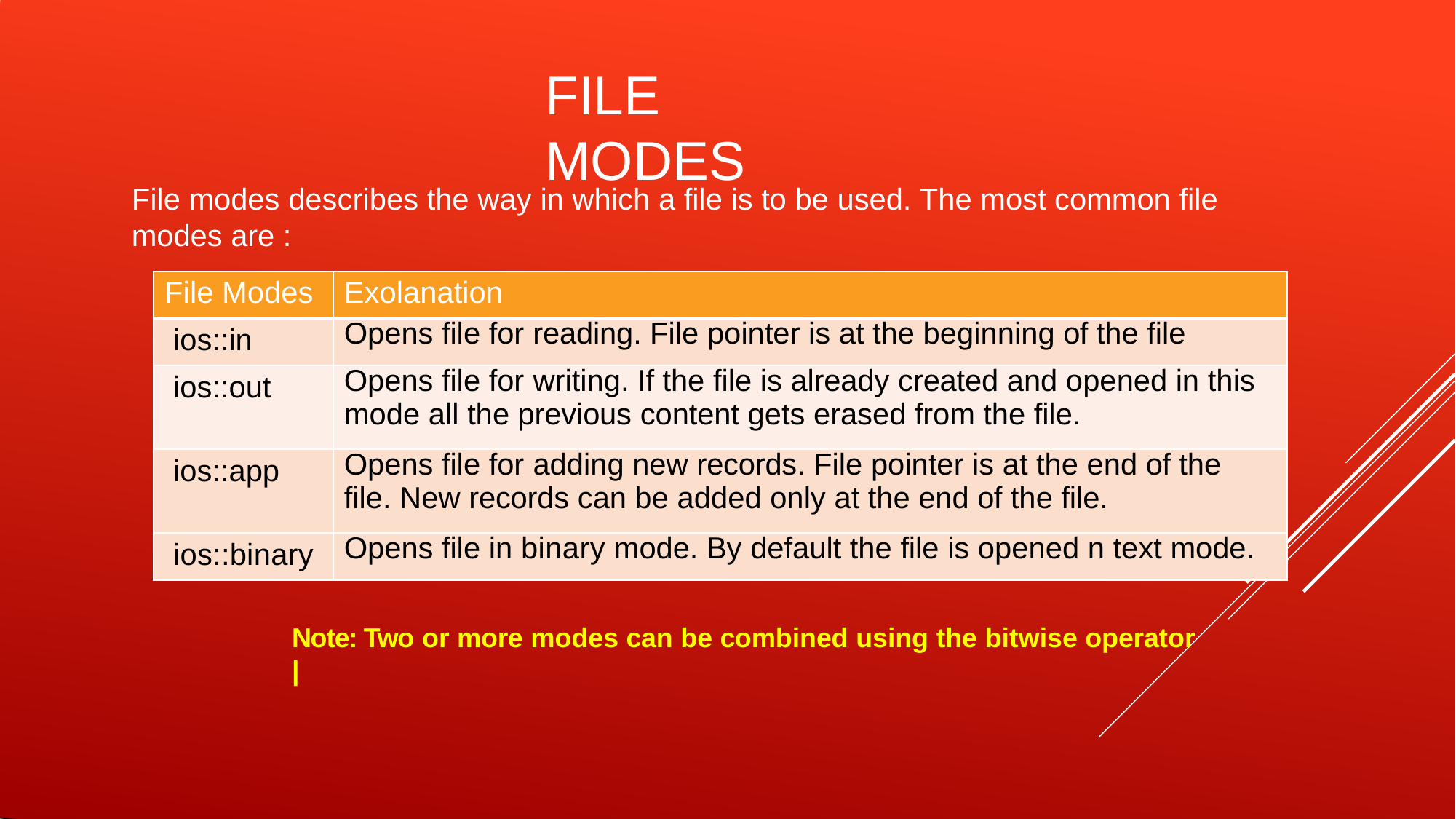

# FILE MODES
File modes describes the way in which a file is to be used. The most common file  modes are :
| File Modes | Exolanation |
| --- | --- |
| ios::in | Opens file for reading. File pointer is at the beginning of the file |
| ios::out | Opens file for writing. If the file is already created and opened in this mode all the previous content gets erased from the file. |
| ios::app | Opens file for adding new records. File pointer is at the end of the file. New records can be added only at the end of the file. |
| ios::binary | Opens file in binary mode. By default the file is opened n text mode. |
Note: Two or more modes can be combined using the bitwise operator |